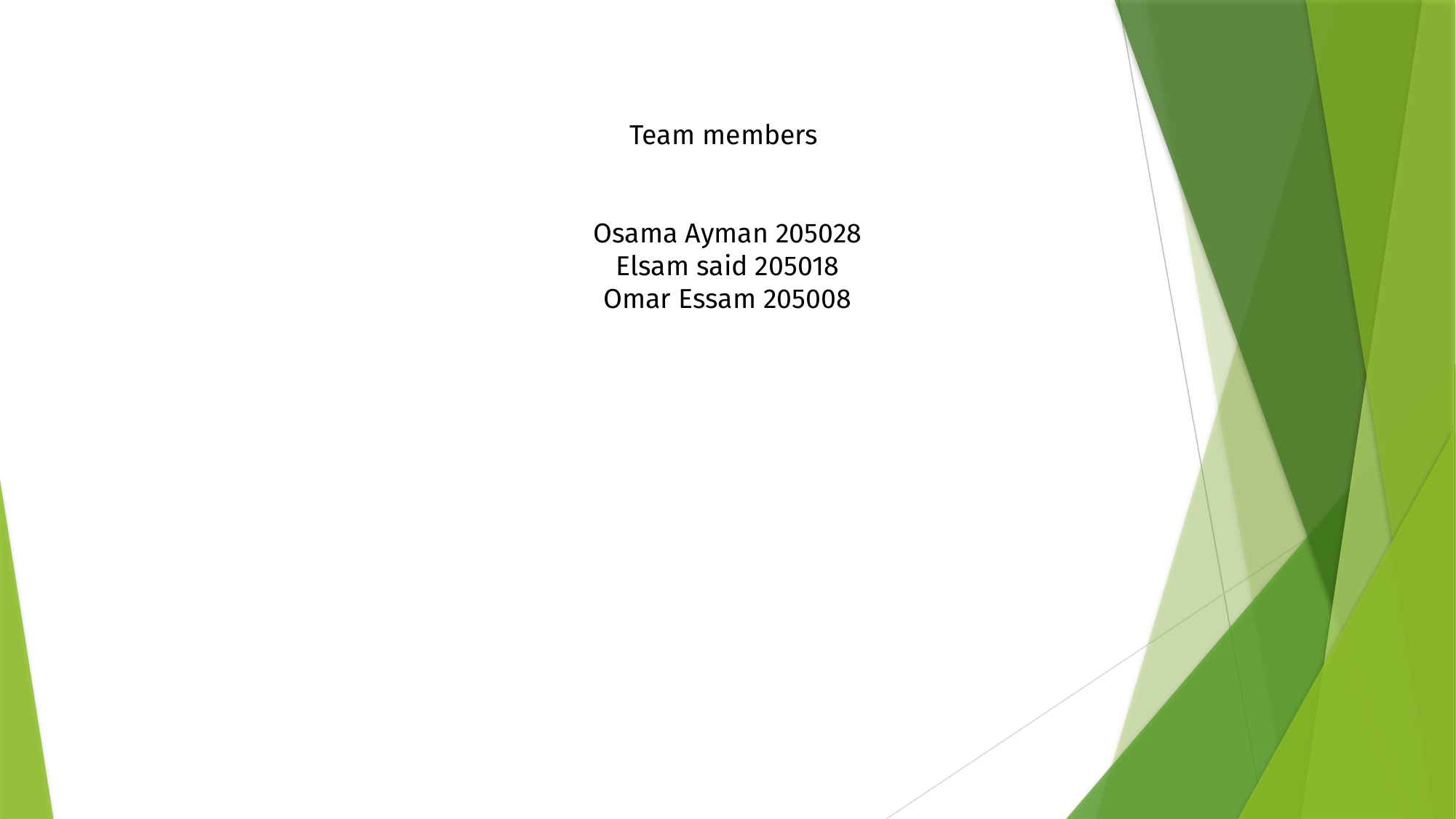

Team members

Osama Ayman 205028
Elsam said 205018
Omar Essam 205008